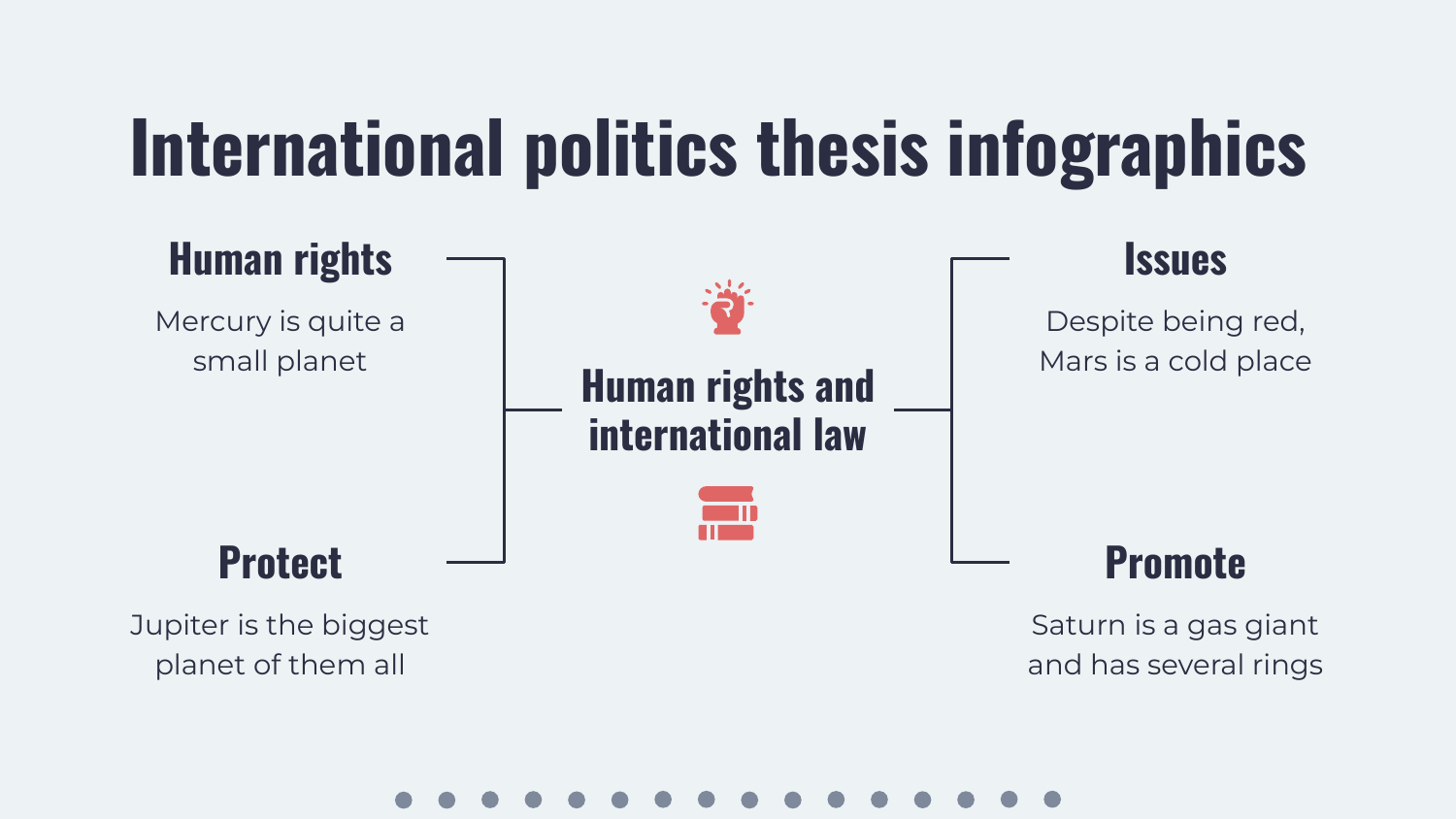

# International politics thesis infographics
Human rights
Mercury is quite a small planet
Issues
Despite being red, Mars is a cold place

Human rights and international law

Protect
Jupiter is the biggest planet of them all
Promote
Saturn is a gas giant and has several rings